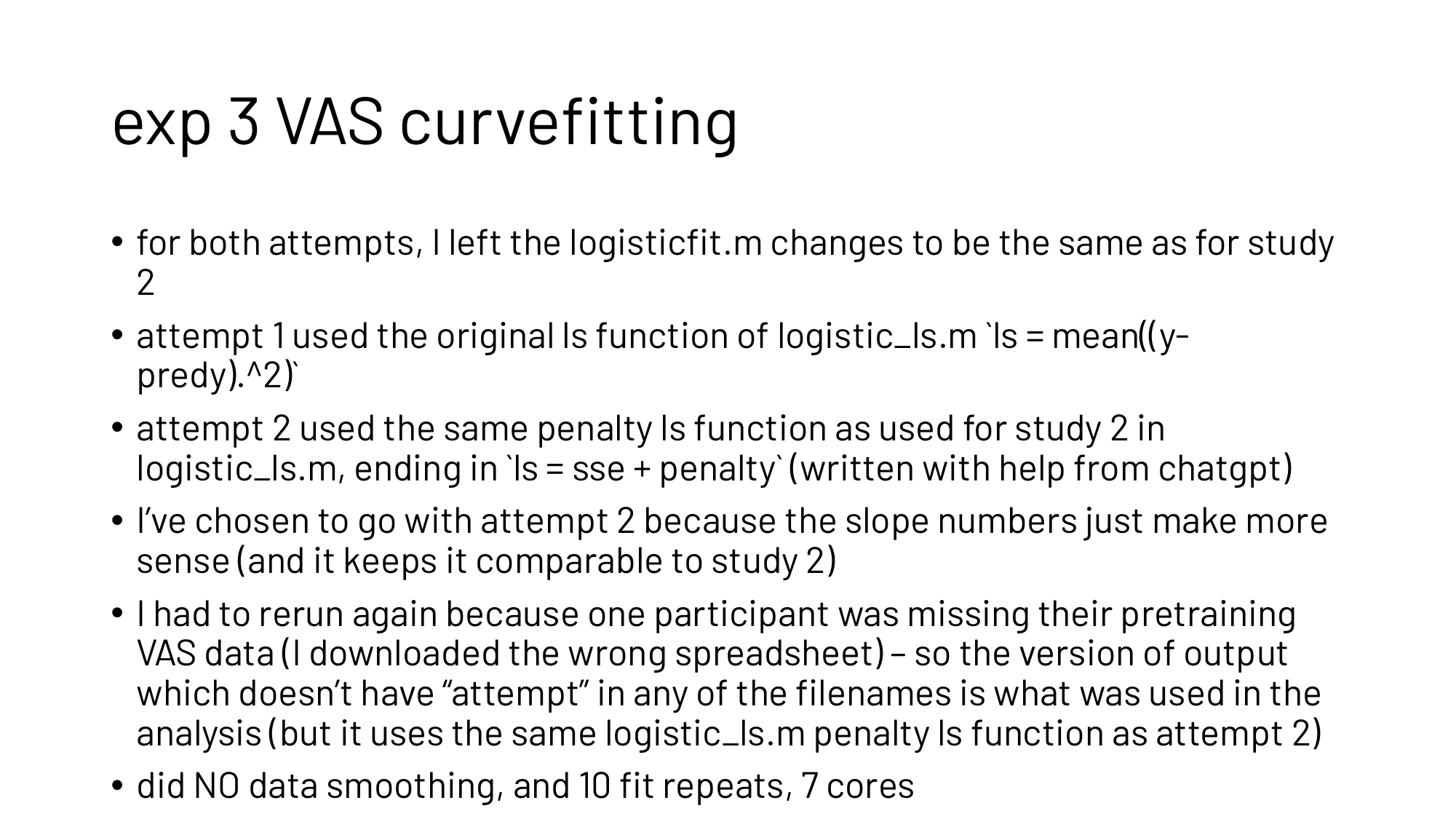

# exp 3 VAS curvefitting
for both attempts, I left the logisticfit.m changes to be the same as for study 2
attempt 1 used the original ls function of logistic_ls.m `ls = mean((y-predy).^2)`
attempt 2 used the same penalty ls function as used for study 2 in logistic_ls.m, ending in `ls = sse + penalty` (written with help from chatgpt)
I’ve chosen to go with attempt 2 because the slope numbers just make more sense (and it keeps it comparable to study 2)
I had to rerun again because one participant was missing their pretraining VAS data (I downloaded the wrong spreadsheet) – so the version of output which doesn’t have “attempt” in any of the filenames is what was used in the analysis (but it uses the same logistic_ls.m penalty ls function as attempt 2)
did NO data smoothing, and 10 fit repeats, 7 cores